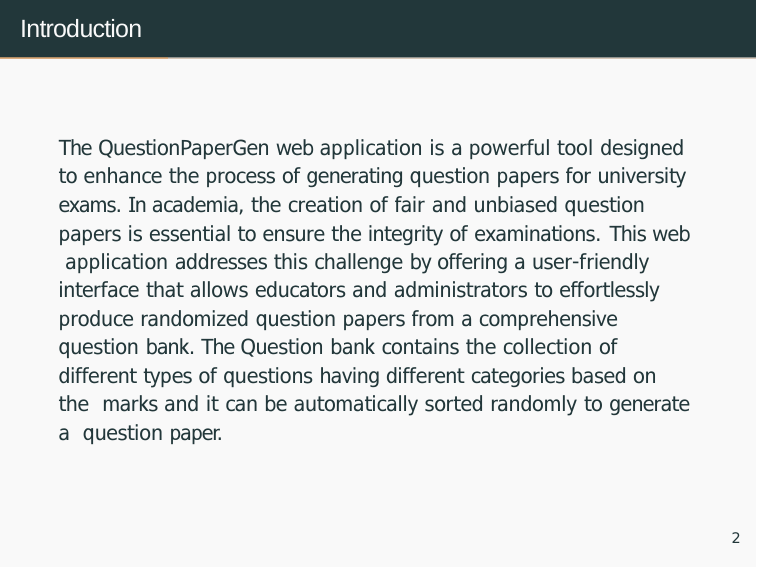

# Introduction

The QuestionPaperGen web application is a powerful tool designed  to enhance the process of generating question papers for university  exams. In academia, the creation of fair and unbiased question  papers is essential to ensure the integrity of examinations. This web  application addresses this challenge by offering a user-friendly  interface that allows educators and administrators to effortlessly  produce randomized question papers from a comprehensive  question bank. The Question bank contains the collection of  different types of questions having different categories based on the  marks and it can be automatically sorted randomly to generate a  question paper.
2